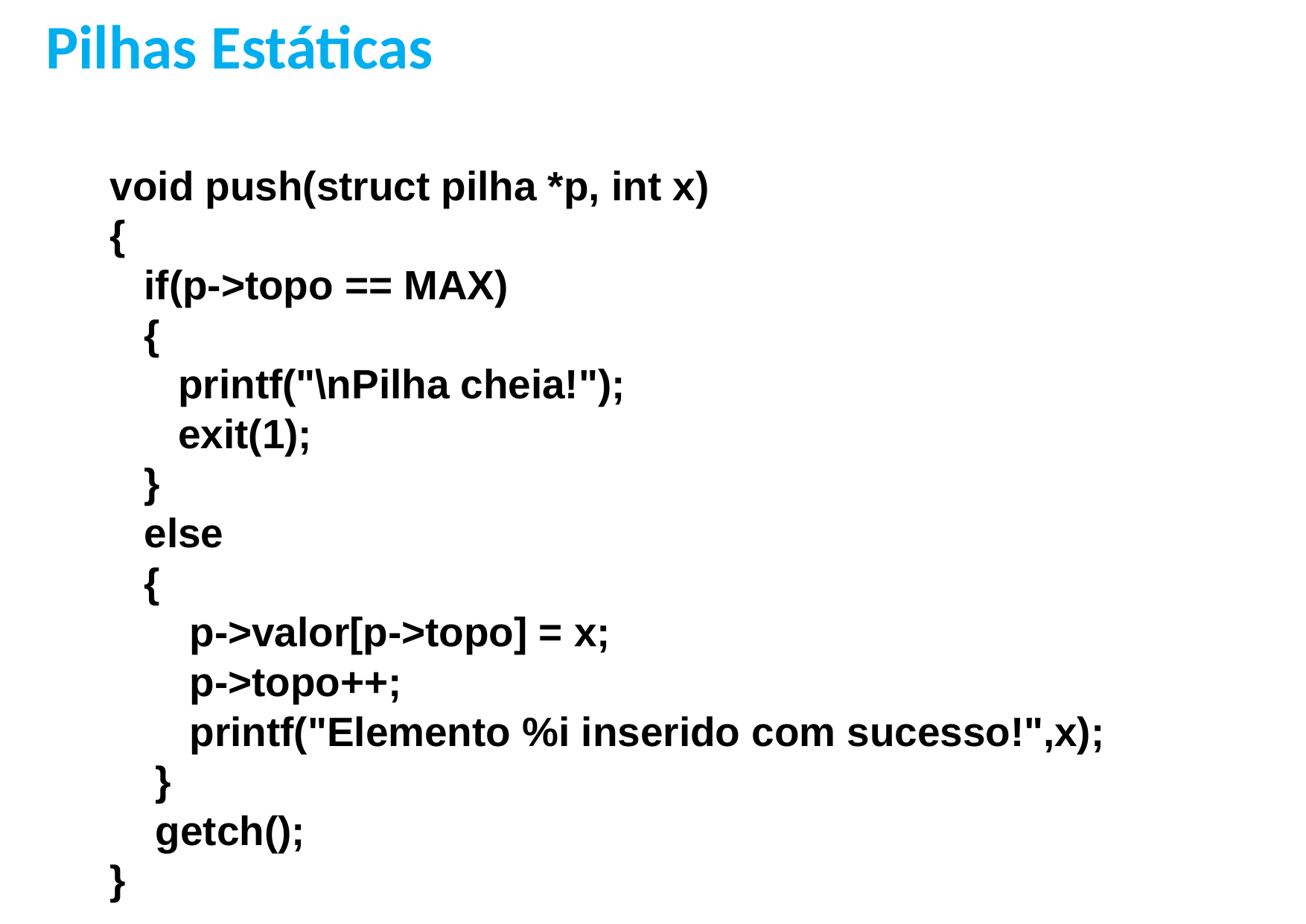

Pilhas Estáticas
void push(struct pilha *p, int x)
{
   if(p->topo == MAX)
   {
      printf("\nPilha cheia!");
      exit(1);
   }
   else
   {
       p->valor[p->topo] = x;
       p->topo++;
       printf("Elemento %i inserido com sucesso!",x);
    }
    getch();
}